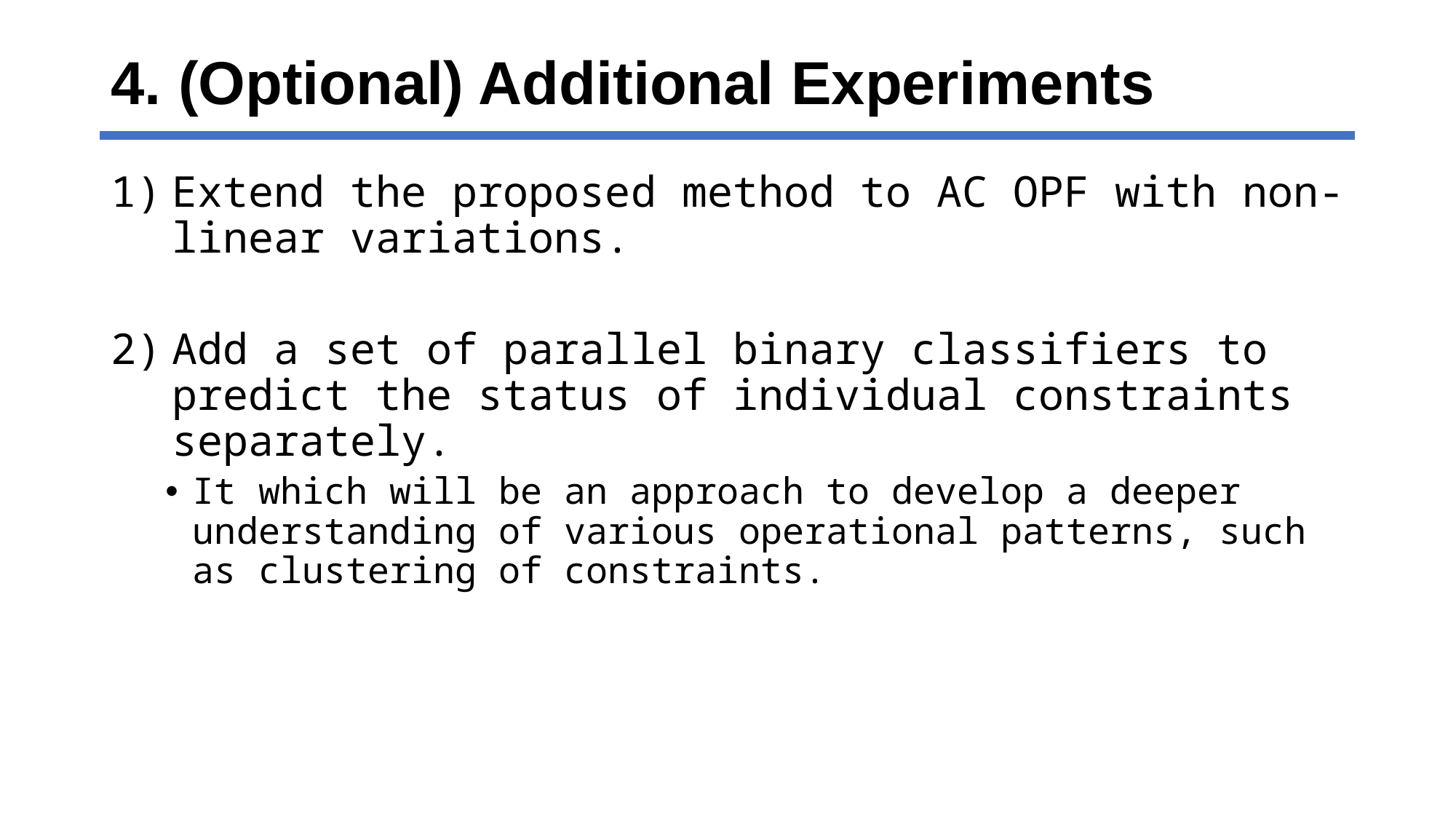

# 4. (Optional) Additional Experiments
Extend the proposed method to AC OPF with non-linear variations.
Add a set of parallel binary classifiers to predict the status of individual constraints separately.
It which will be an approach to develop a deeper understanding of various operational patterns, such as clustering of constraints.